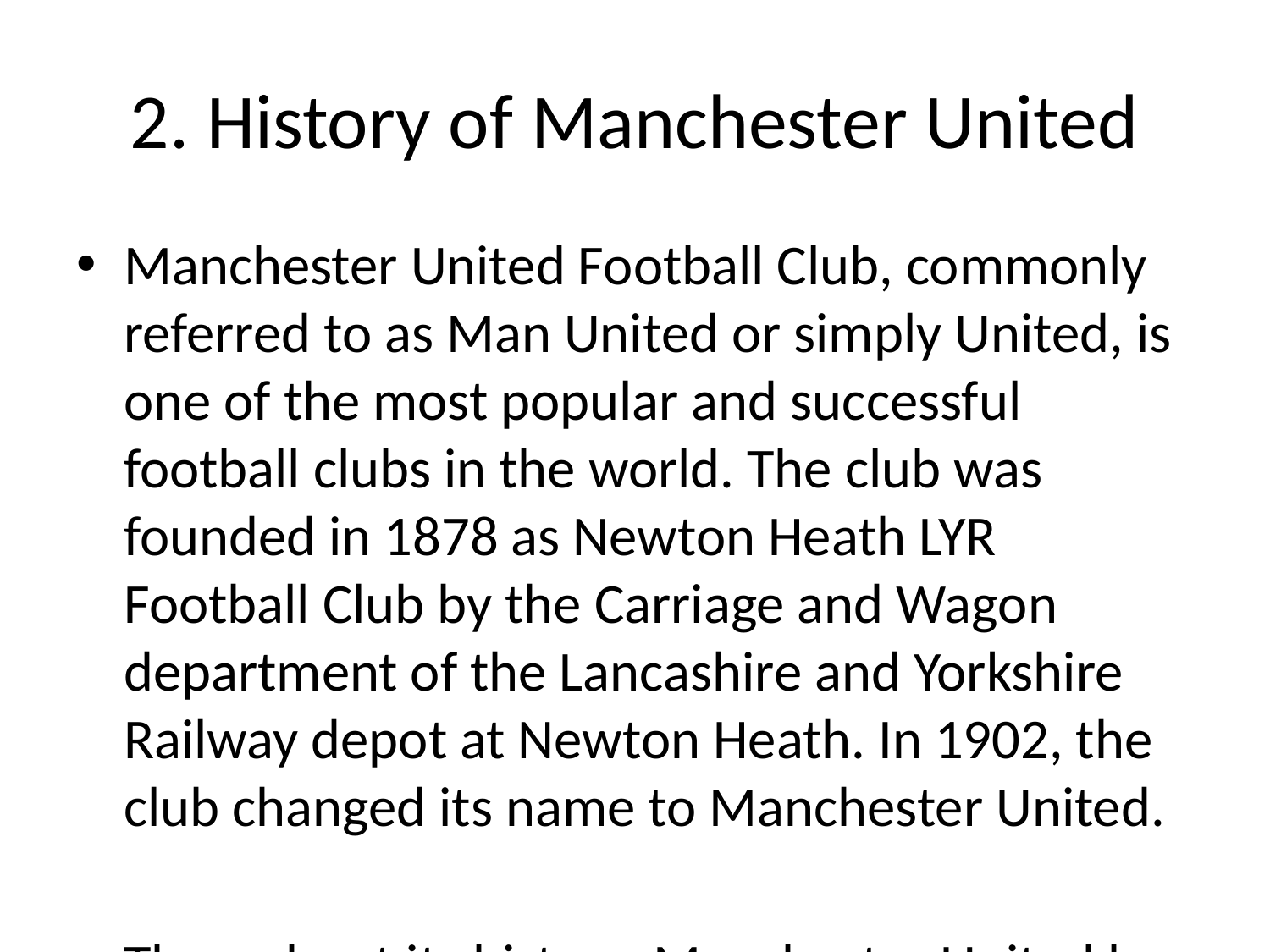

# 2. History of Manchester United
Manchester United Football Club, commonly referred to as Man United or simply United, is one of the most popular and successful football clubs in the world. The club was founded in 1878 as Newton Heath LYR Football Club by the Carriage and Wagon department of the Lancashire and Yorkshire Railway depot at Newton Heath. In 1902, the club changed its name to Manchester United.

Throughout its history, Manchester United has experienced periods of great success and has built a reputation as one of the most dominant clubs in English football. One of the most significant periods in the club's history came under the management of Sir Matt Busby, who guided United to their first league title in 1908 and a decade later to the FA Cup in 1948. However, it was in the 1950s and 1960s that Manchester United truly made its mark on the football world.

The Munich Air Disaster in 1958, which tragically took the lives of several players and staff members, became a defining moment in the club's history. Despite the setback, Sir Matt Busby rebuilt the team, and in 1968, Manchester United became the first English club to win the European Cup, now known as the UEFA Champions League, by defeating Benfica in the final at Wembley Stadium.

In the following decades, Manchester United continued to experience success, both domestically and internationally. Under the management of Sir Alex Ferguson, who took charge in 1986, the club achieved unprecedented levels of success, winning numerous Premier League titles, FA Cups, and Champions League trophies.

Manchester United's success has been built on the foundation of talented players, iconic managers, and passionate fans. The club's rivalry with Liverpool FC is one of the most famous in English football and adds to the intensity of matches between the two clubs.

In recent years, Manchester United has seen a transition period with various managers trying to restore the club to its former glory. With a rich history, a global fan base, and a commitment to success, Manchester United remains one of the most storied and successful football clubs in the world.